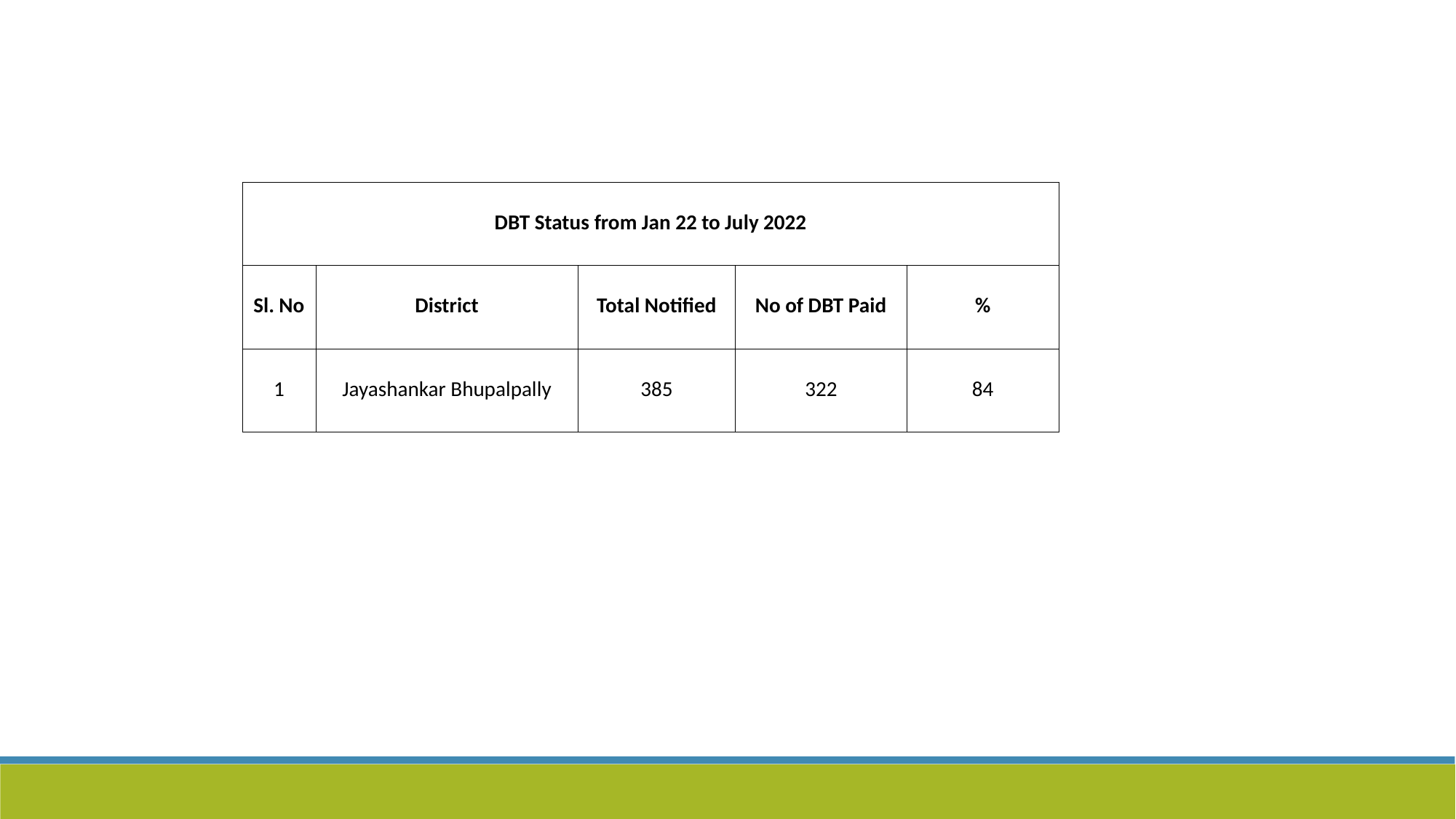

| DBT Status from Jan 22 to July 2022 |  |  |  |  |
| --- | --- | --- | --- | --- |
| Sl. No | District | Total Notified | No of DBT Paid | % |
| 1 | Jayashankar Bhupalpally | 385 | 322 | 84 |